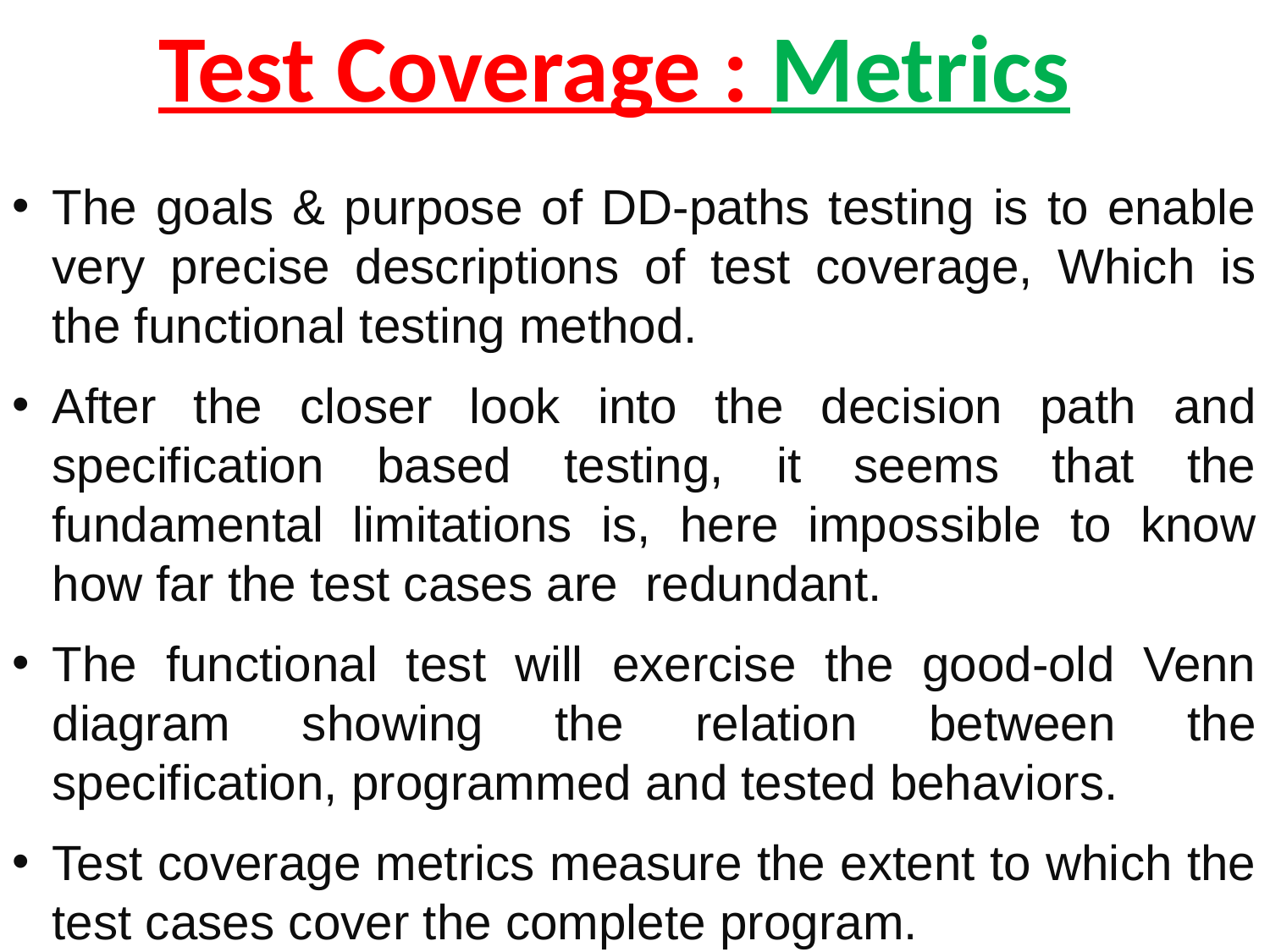

Test Coverage : Metrics
The goals & purpose of DD-paths testing is to enable very precise descriptions of test coverage, Which is the functional testing method.
After the closer look into the decision path and specification based testing, it seems that the fundamental limitations is, here impossible to know how far the test cases are  redundant.
The functional test will exercise the good-old Venn diagram showing the relation between the specification, programmed and tested behaviors.
Test coverage metrics measure the extent to which the test cases cover the complete program.